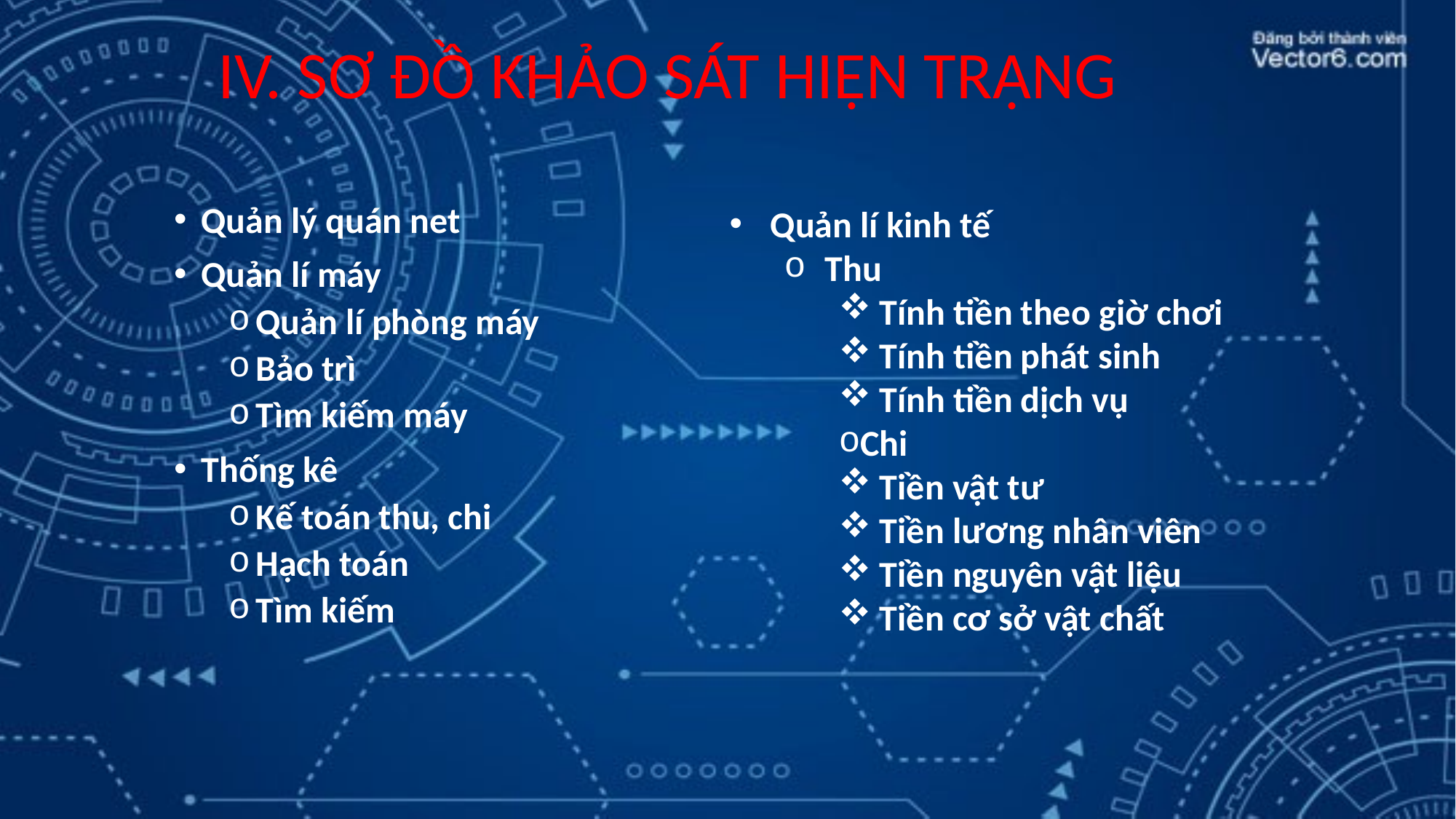

# IV. SƠ ĐỒ KHẢO SÁT HIỆN TRẠNG
Quản lý quán net
Quản lí máy
Quản lí phòng máy
Bảo trì
Tìm kiếm máy
Thống kê
Kế toán thu, chi
Hạch toán
Tìm kiếm

Quản lí kinh tế
Thu
Tính tiền theo giờ chơi
Tính tiền phát sinh
Tính tiền dịch vụ
Chi
Tiền vật tư
Tiền lương nhân viên
Tiền nguyên vật liệu
Tiền cơ sở vật chất